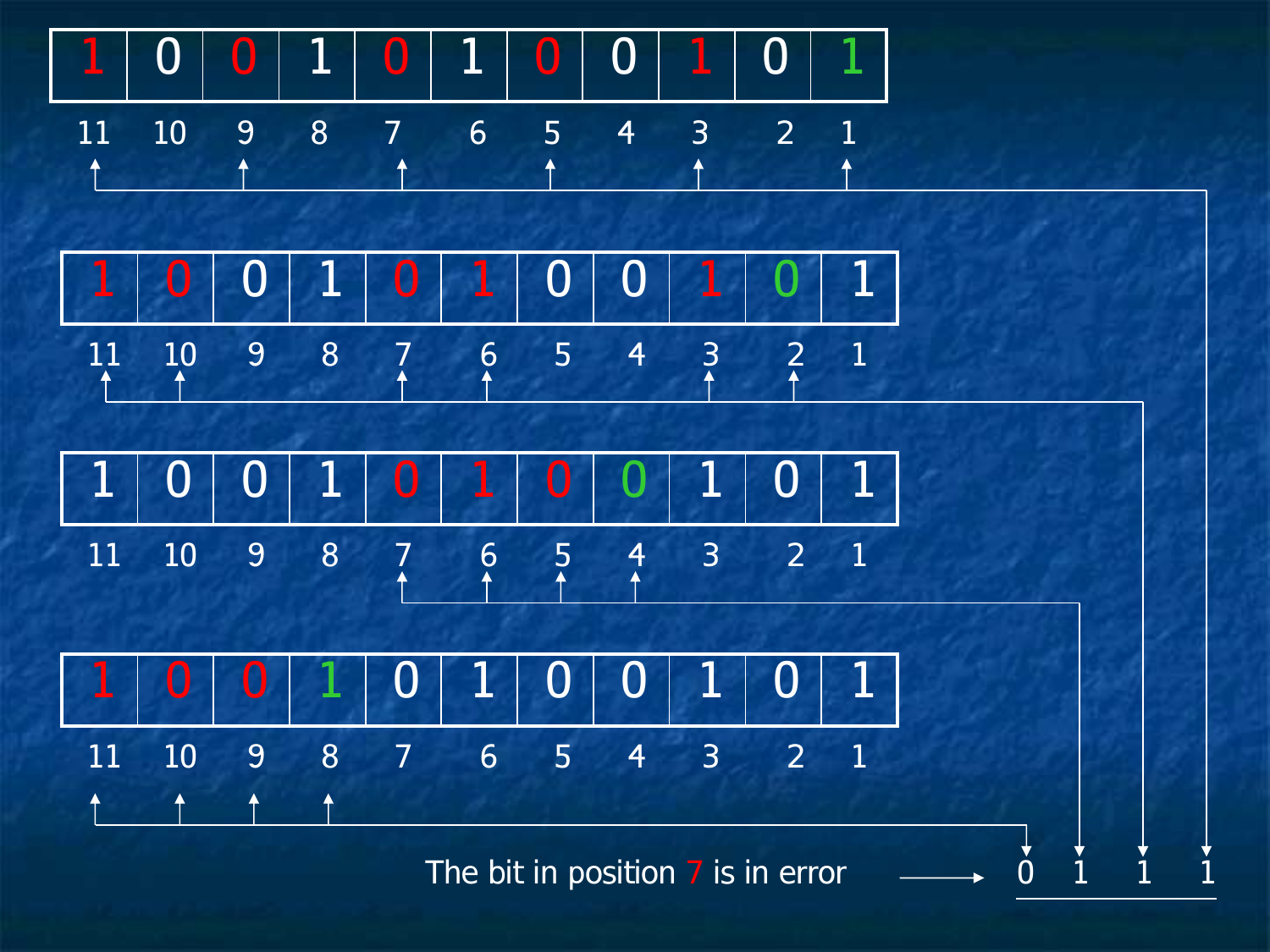

| 1 | 0 | 0 | 1 | 0 | 1 | 0 | 0 | 1 | 0 | 1 |
| --- | --- | --- | --- | --- | --- | --- | --- | --- | --- | --- |
# 11	10	9	8	7	6	5	4	3	2	1

| 1 | 0 | 0 | 1 | 0 | 1 | 0 | 0 | 1 | 0 | 1 |
| --- | --- | --- | --- | --- | --- | --- | --- | --- | --- | --- |
11	10	9	8	7	6	5	4	3	2	1
| 1 | 0 | 0 | 1 | 0 | 1 | 0 | 0 | 1 | 0 | 1 |
| --- | --- | --- | --- | --- | --- | --- | --- | --- | --- | --- |
11	10	9	8	7	6	5	4	3	2	1
| 1 | 0 | 0 | 1 | 0 | 1 | 0 | 0 | 1 | 0 | 1 |
| --- | --- | --- | --- | --- | --- | --- | --- | --- | --- | --- |
11	10	9	8	7	6	5	4	3	2	1
The bit in position 7 is in error
0	1	1	1